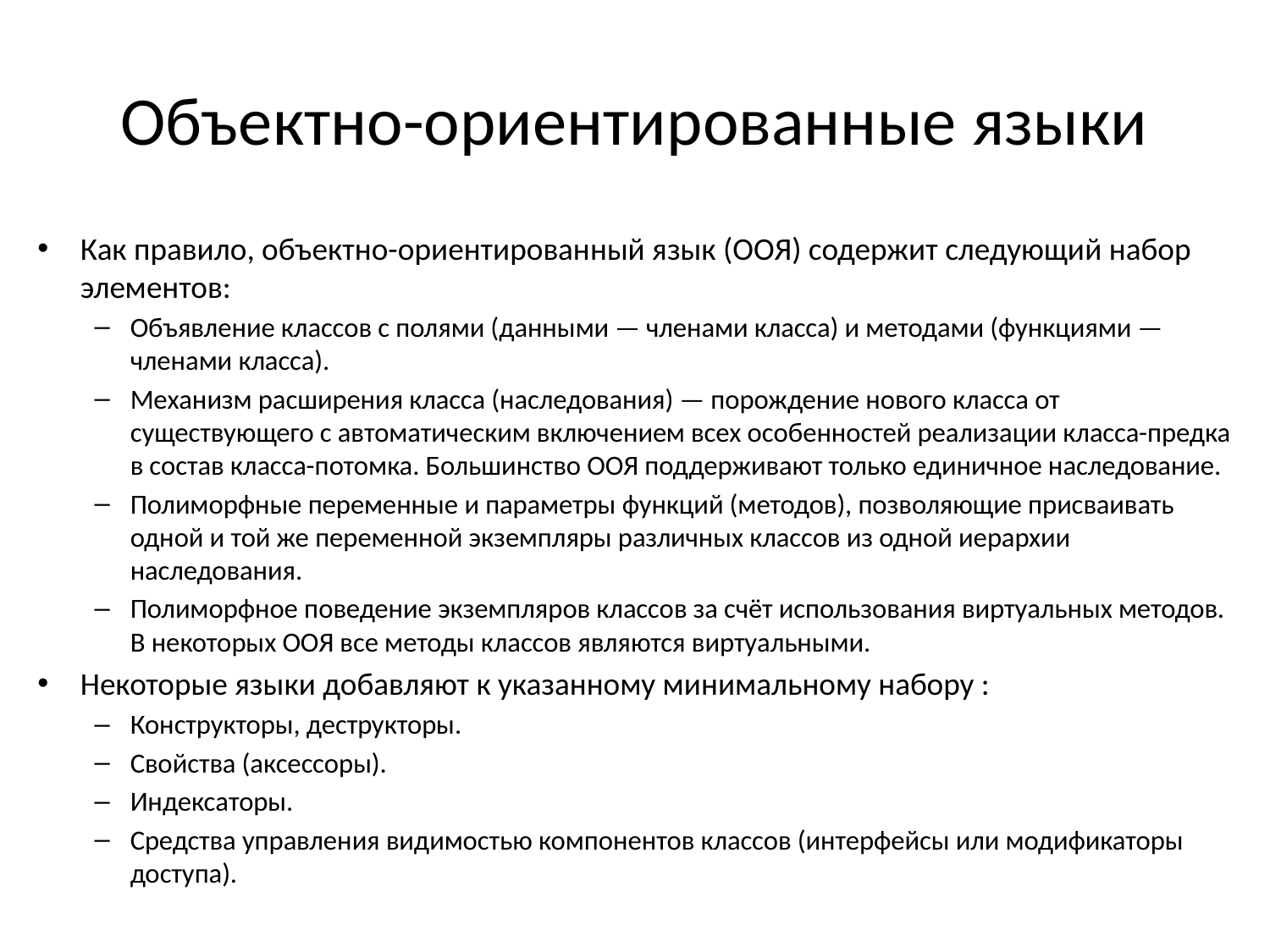

# Объектно-ориентированные языки
Как правило, объектно-ориентированный язык (ООЯ) содержит следующий набор элементов:
Объявление классов с полями (данными — членами класса) и методами (функциями — членами класса).
Механизм расширения класса (наследования) — порождение нового класса от существующего с автоматическим включением всех особенностей реализации класса-предка в состав класса-потомка. Большинство ООЯ поддерживают только единичное наследование.
Полиморфные переменные и параметры функций (методов), позволяющие присваивать одной и той же переменной экземпляры различных классов из одной иерархии наследования.
Полиморфное поведение экземпляров классов за счёт использования виртуальных методов. В некоторых ООЯ все методы классов являются виртуальными.
Некоторые языки добавляют к указанному минимальному набору :
Конструкторы, деструкторы.
Свойства (аксессоры).
Индексаторы.
Средства управления видимостью компонентов классов (интерфейсы или модификаторы доступа).